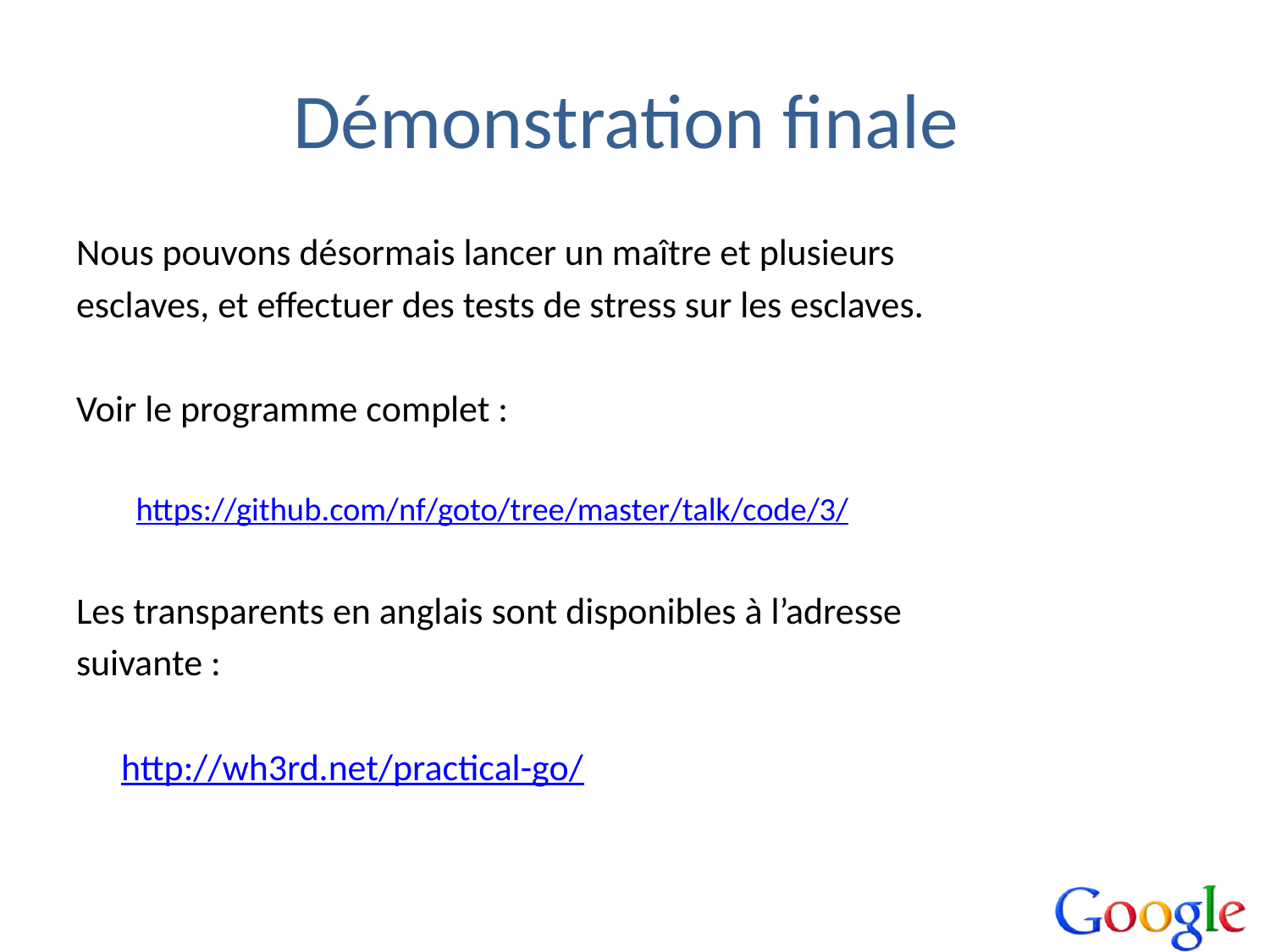

# Démonstration finale
Nous pouvons désormais lancer un maître et plusieurs
esclaves, et effectuer des tests de stress sur les esclaves.

Voir le programme complet :

https://github.com/nf/goto/tree/master/talk/code/3/

Les transparents en anglais sont disponibles à l’adresse
suivante :

	http://wh3rd.net/practical-go/